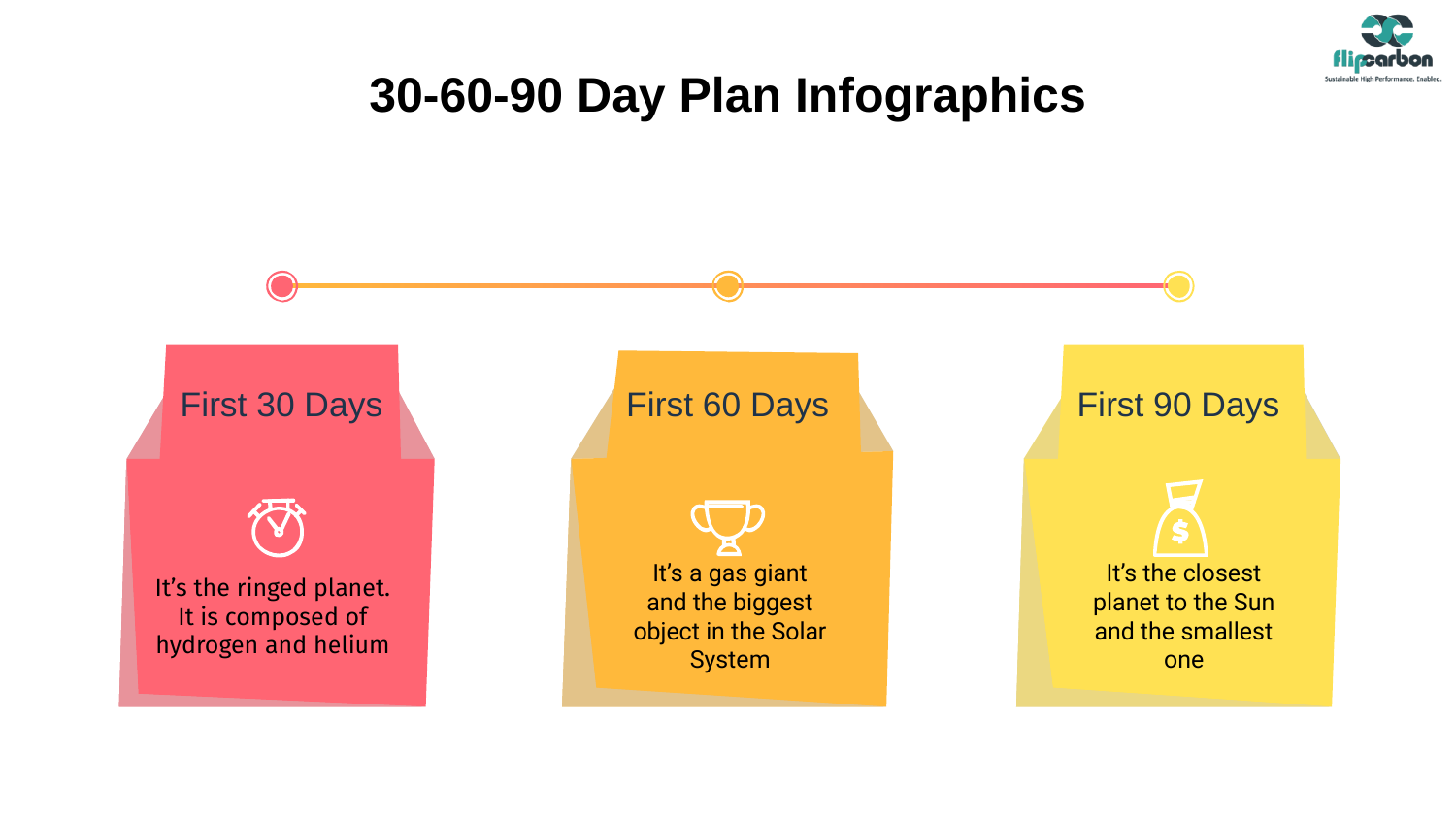

# 30-60-90 Day Plan Infographics

First 90 Days
First 30 Days
First 60 Days

It’s the ringed planet. It is composed of hydrogen and helium
It’s a gas giant and the biggest object in the Solar System
It’s the closest planet to the Sun and the smallest one